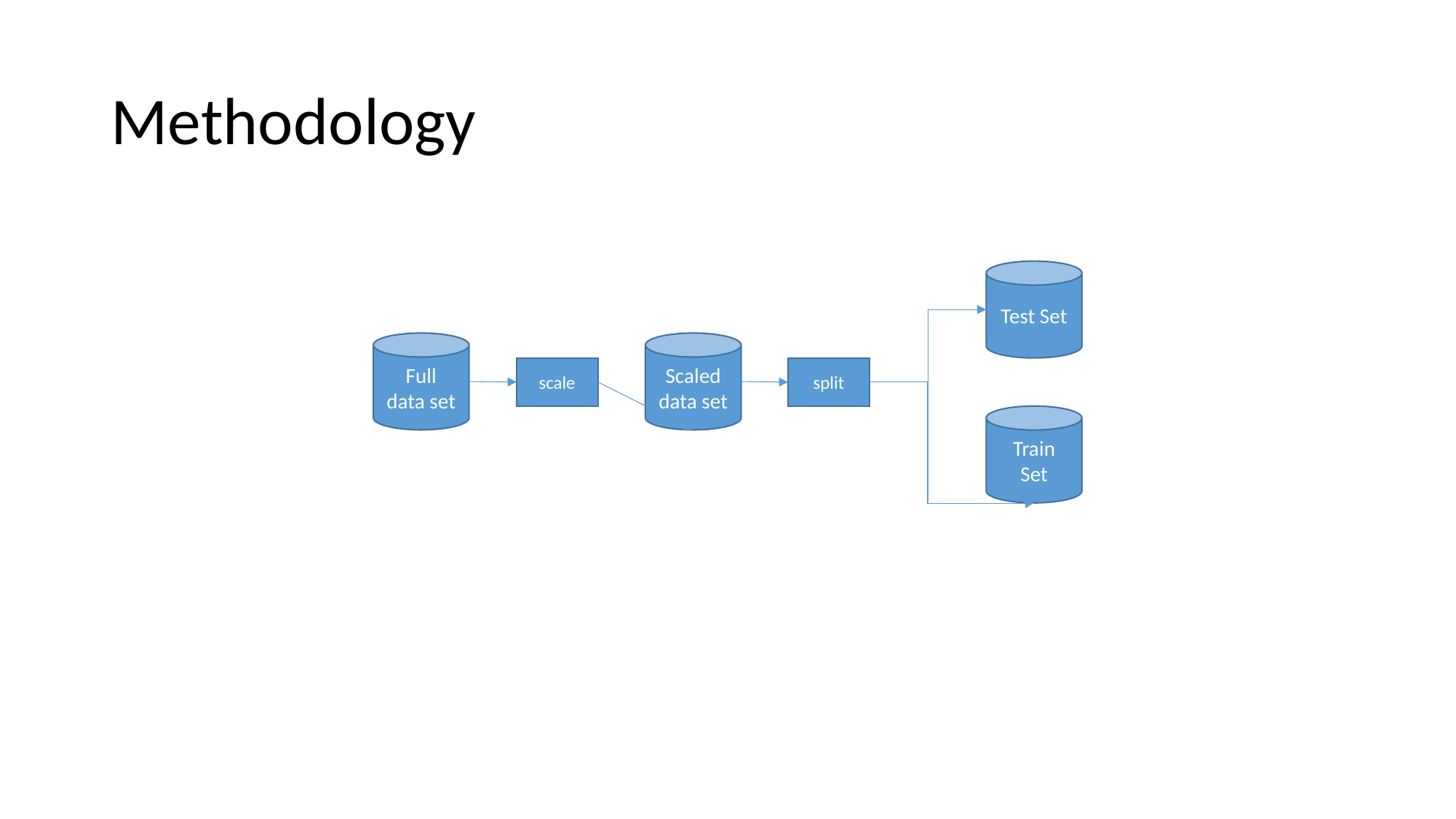

# Methodology
Test Set
Full
data set
Scaled
data set
scale
split
Train
Set